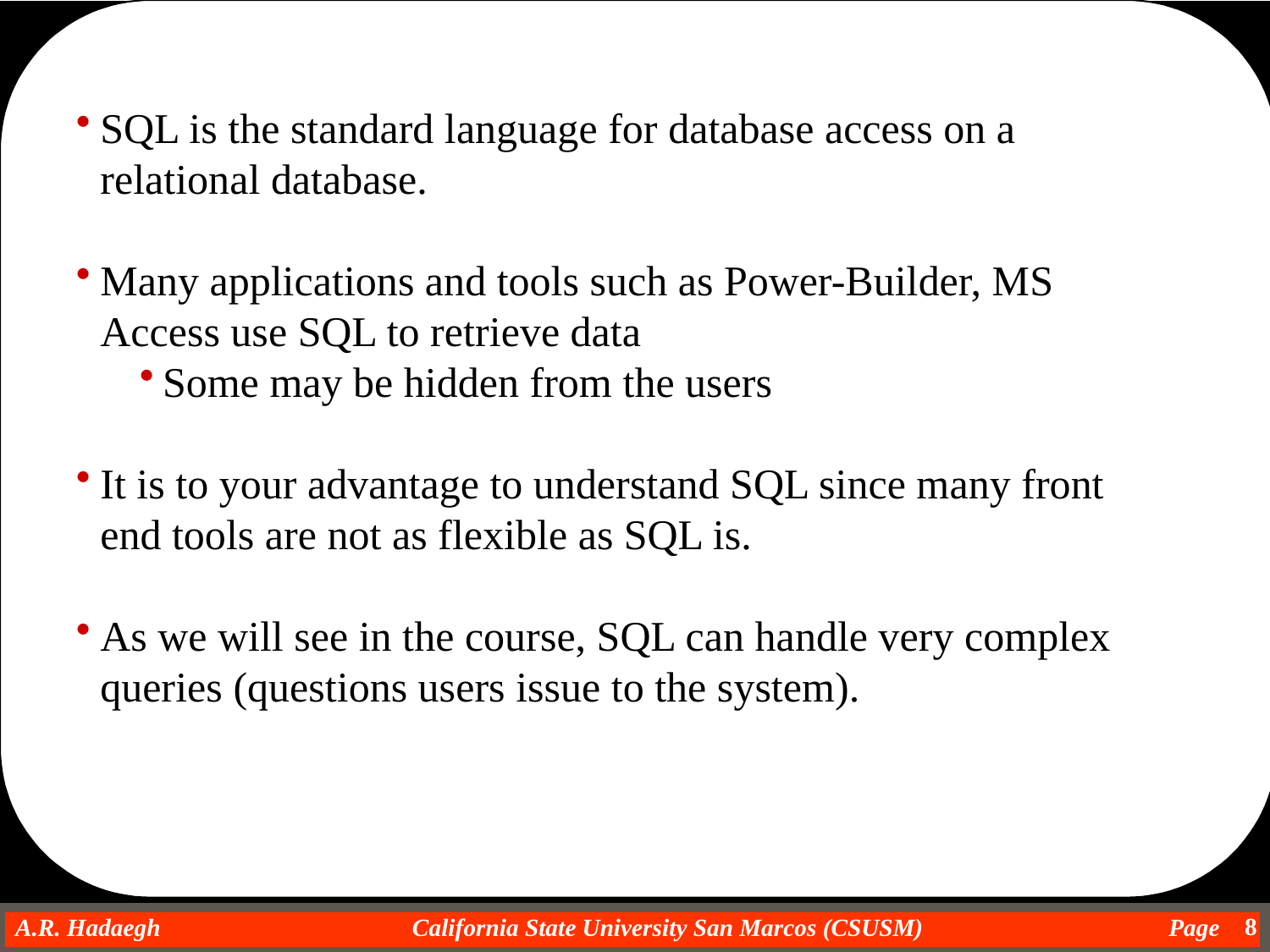

SQL is the standard language for database access on a relational database.

Many applications and tools such as Power-Builder, MS Access use SQL to retrieve data
Some may be hidden from the users

It is to your advantage to understand SQL since many front end tools are not as flexible as SQL is.

As we will see in the course, SQL can handle very complex queries (questions users issue to the system).
8